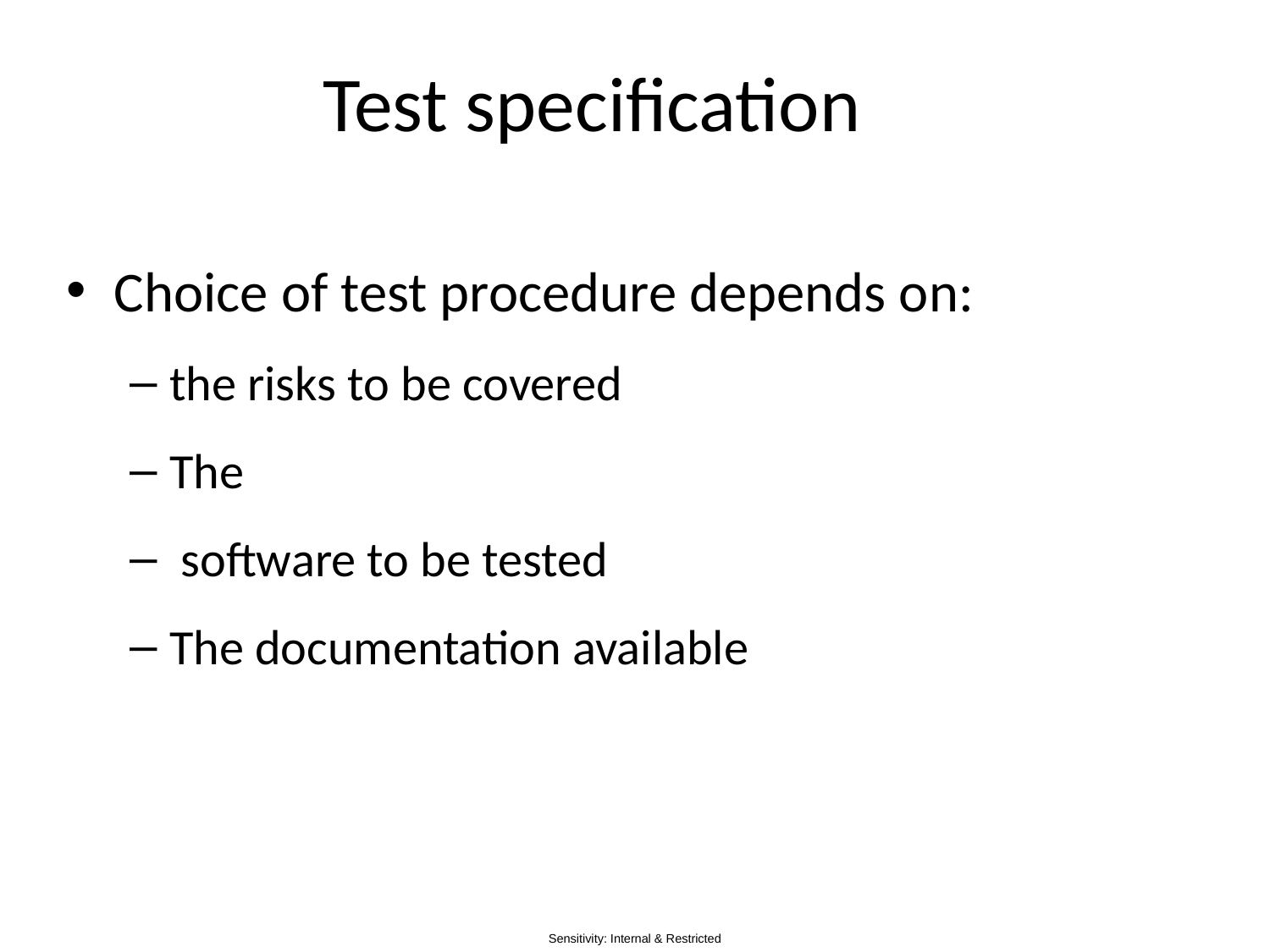

# Test specification

Choice of test procedure depends on:
the risks to be covered
The
 software to be tested
The documentation available